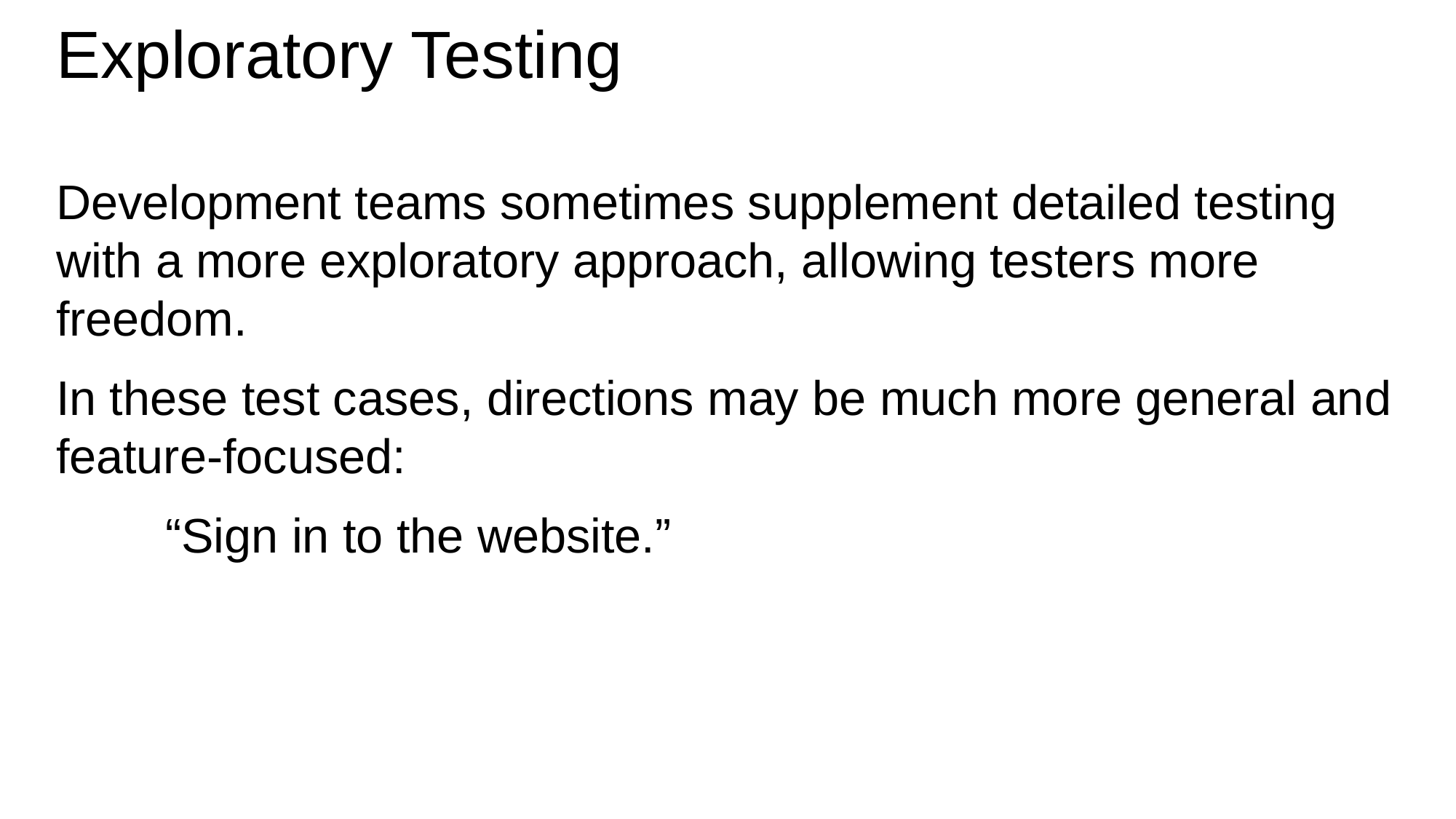

# Exploratory Testing
Development teams sometimes supplement detailed testing with a more exploratory approach, allowing testers more freedom.
In these test cases, directions may be much more general and feature-focused:
	“Sign in to the website.”